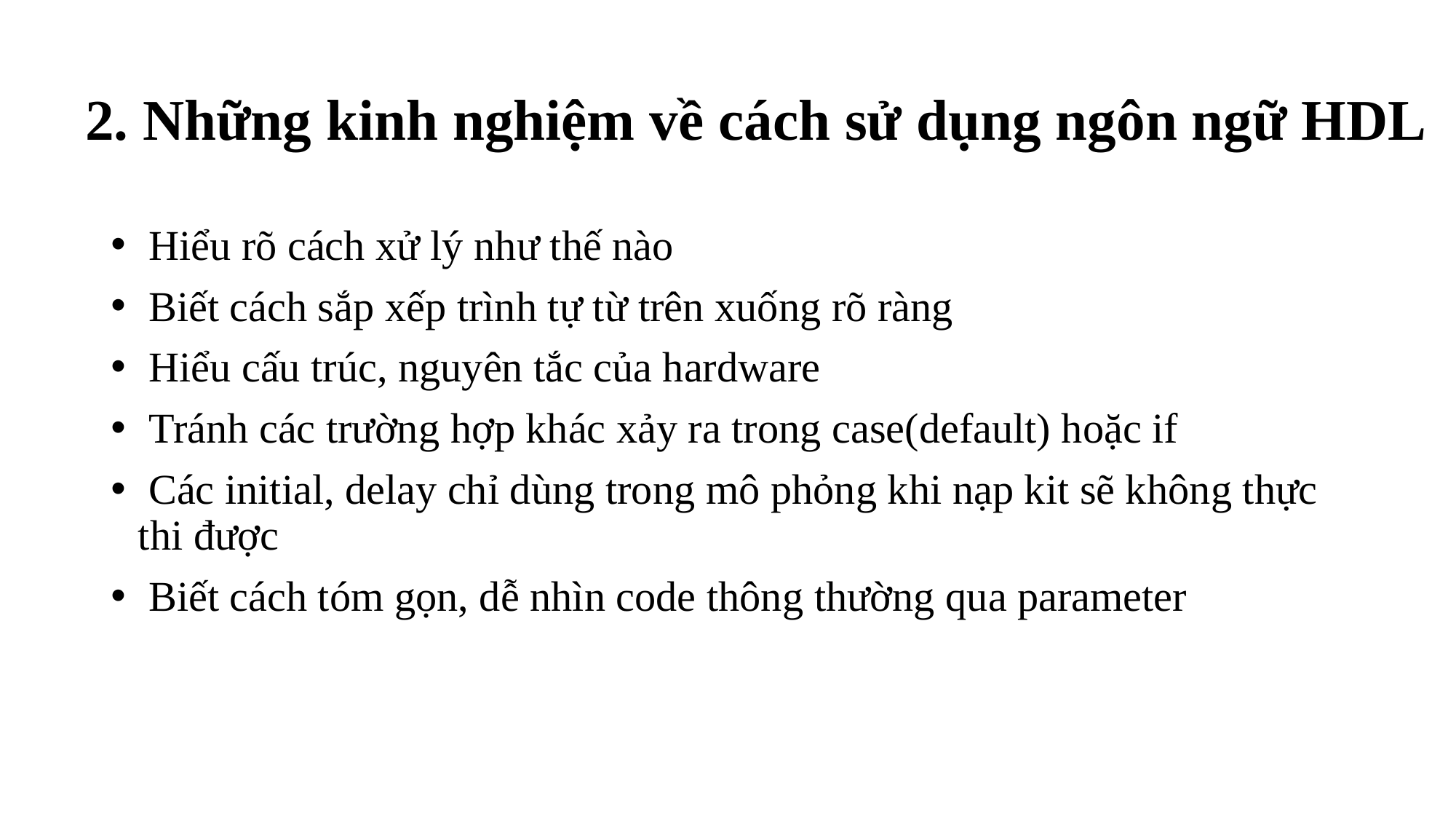

# 2. Những kinh nghiệm về cách sử dụng ngôn ngữ HDL
 Hiểu rõ cách xử lý như thế nào
 Biết cách sắp xếp trình tự từ trên xuống rõ ràng
 Hiểu cấu trúc, nguyên tắc của hardware
 Tránh các trường hợp khác xảy ra trong case(default) hoặc if
 Các initial, delay chỉ dùng trong mô phỏng khi nạp kit sẽ không thực thi được
 Biết cách tóm gọn, dễ nhìn code thông thường qua parameter